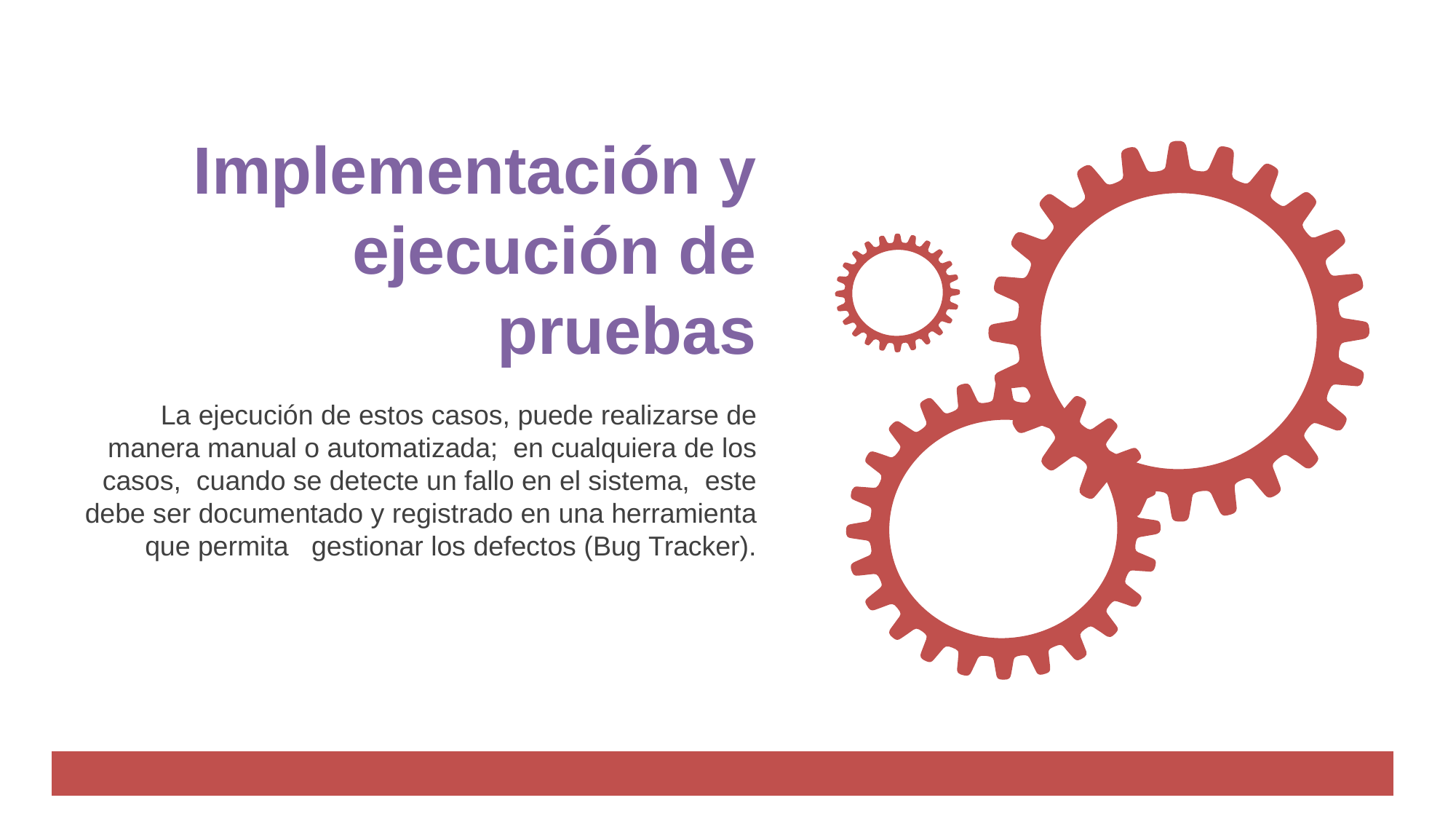

Implementación y ejecución de pruebas

La ejecución de estos casos, puede realizarse de manera manual o automatizada;  en cualquiera de los casos,  cuando se detecte un fallo en el sistema,  este debe ser documentado y registrado en una herramienta que permita   gestionar los defectos (Bug Tracker).